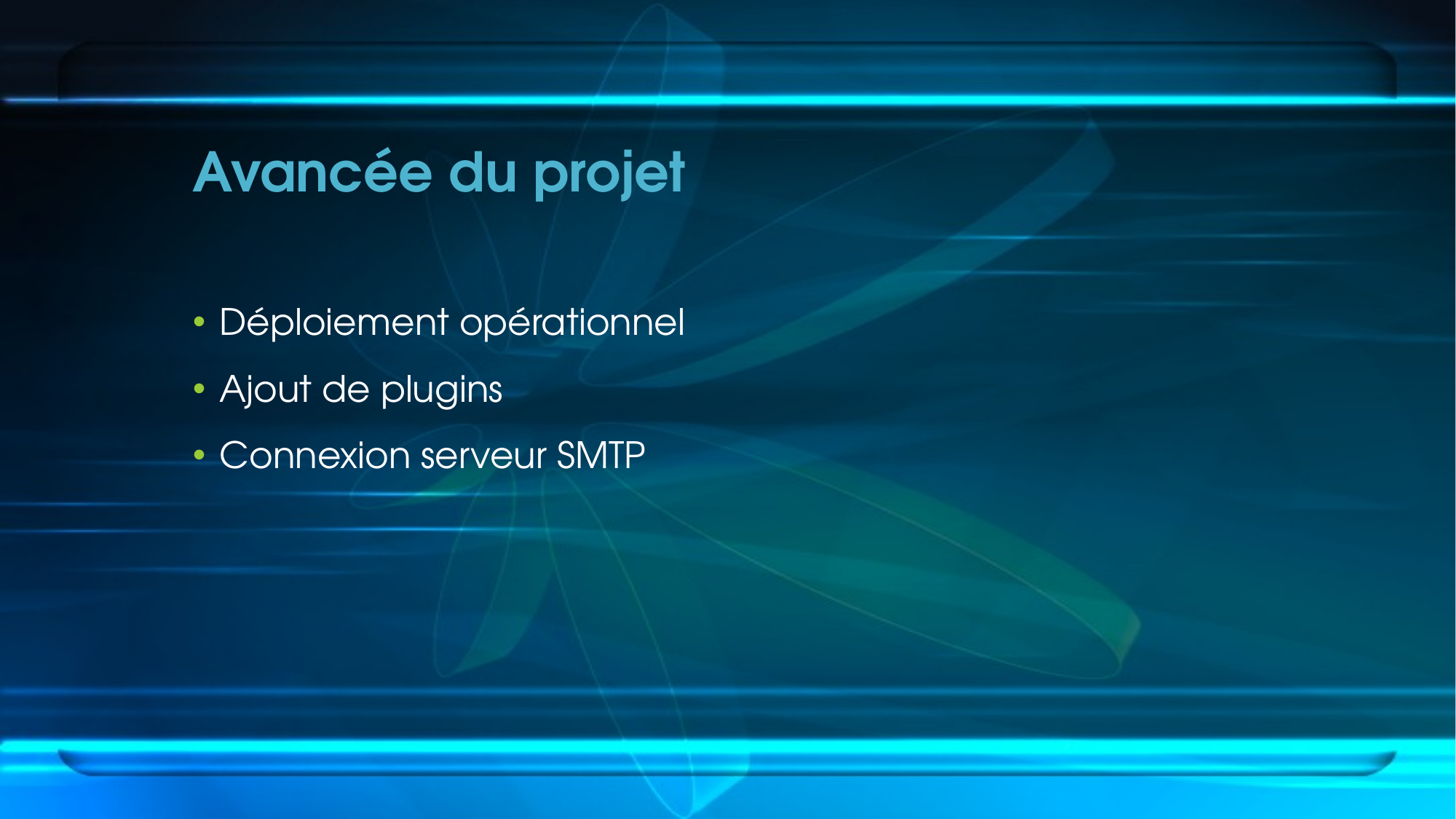

# Avancée du projet

Déploiement opérationnel
Ajout de plugins
Connexion serveur SMTP